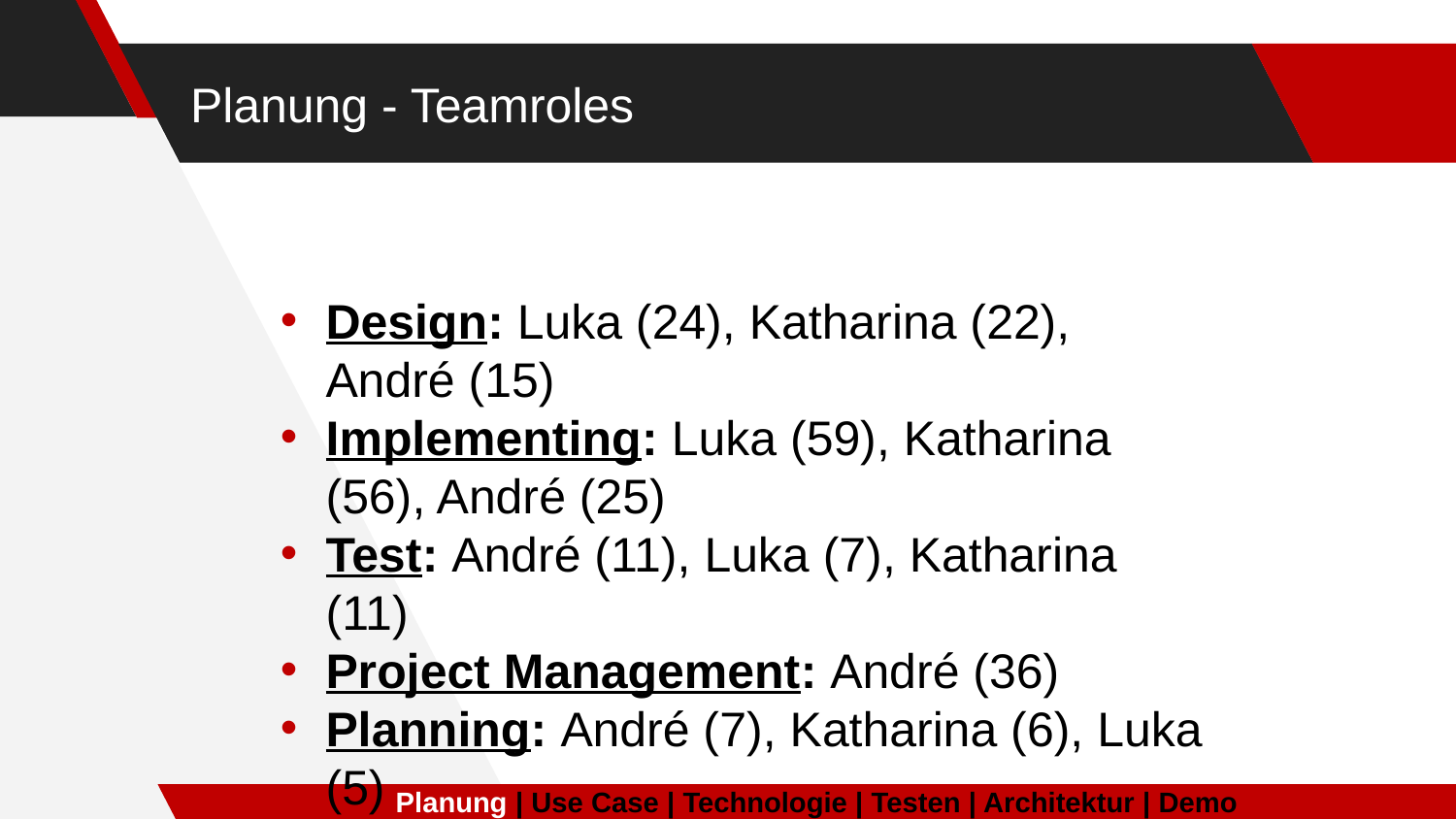

# Planung - Teamroles
Design: Luka (24), Katharina (22), André (15)
Implementing: Luka (59), Katharina (56), André (25)
Test: André (11), Luka (7), Katharina (11)
Project Management: André (36)
Planning: André (7), Katharina (6), Luka (5)
Planung | Use Case | Technologie | Testen | Architektur | Demo